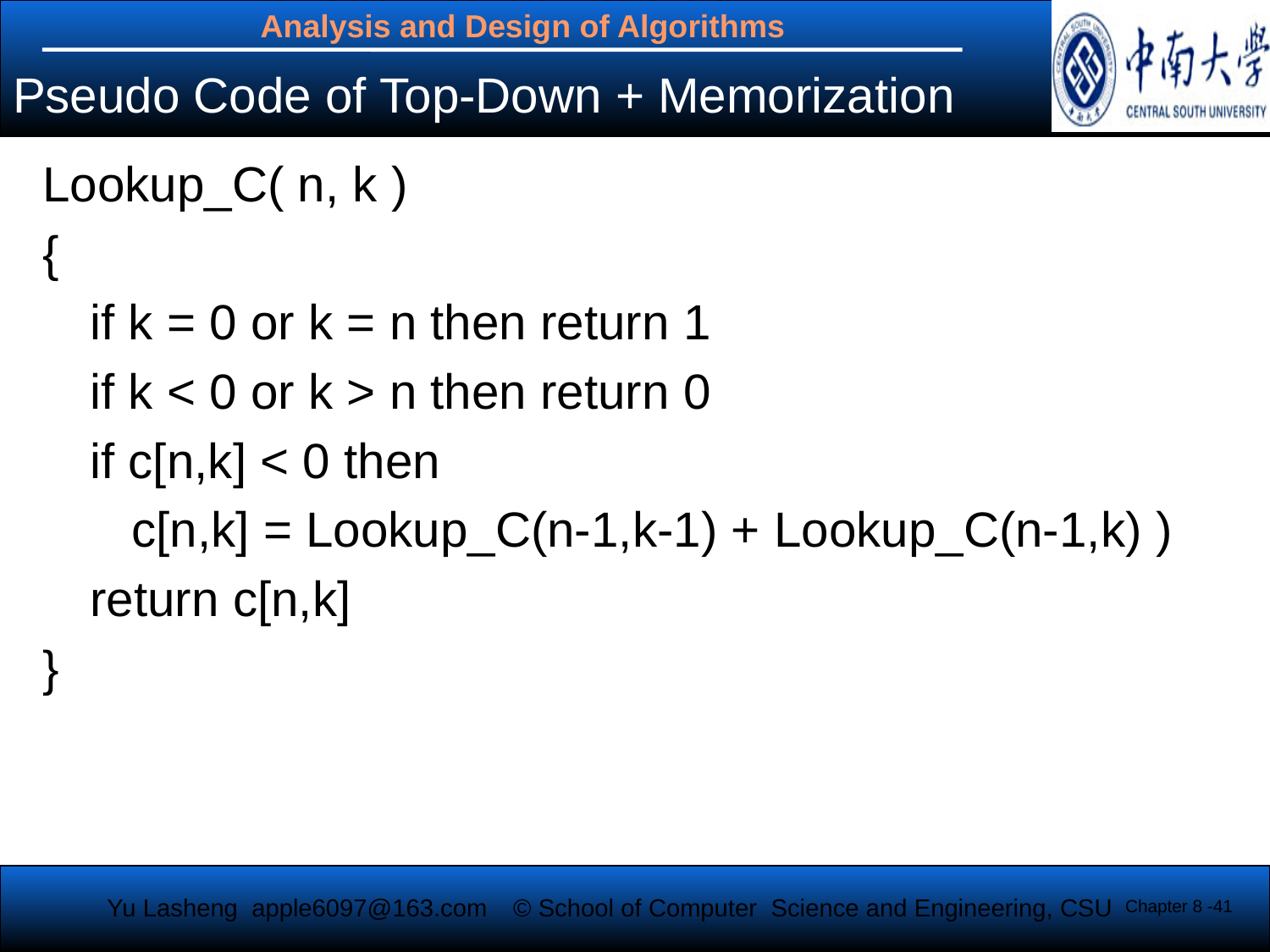

# Pseudo Code of Top-Down + Memorization
Lookup_C( n, k )
{
	if k = 0 or k = n then return 1
	if k < 0 or k > n then return 0
	if c[n,k] < 0 then
	   c[n,k] = Lookup_C(n-1,k-1) + Lookup_C(n-1,k) )
	return c[n,k]
}
Chapter 8 -41